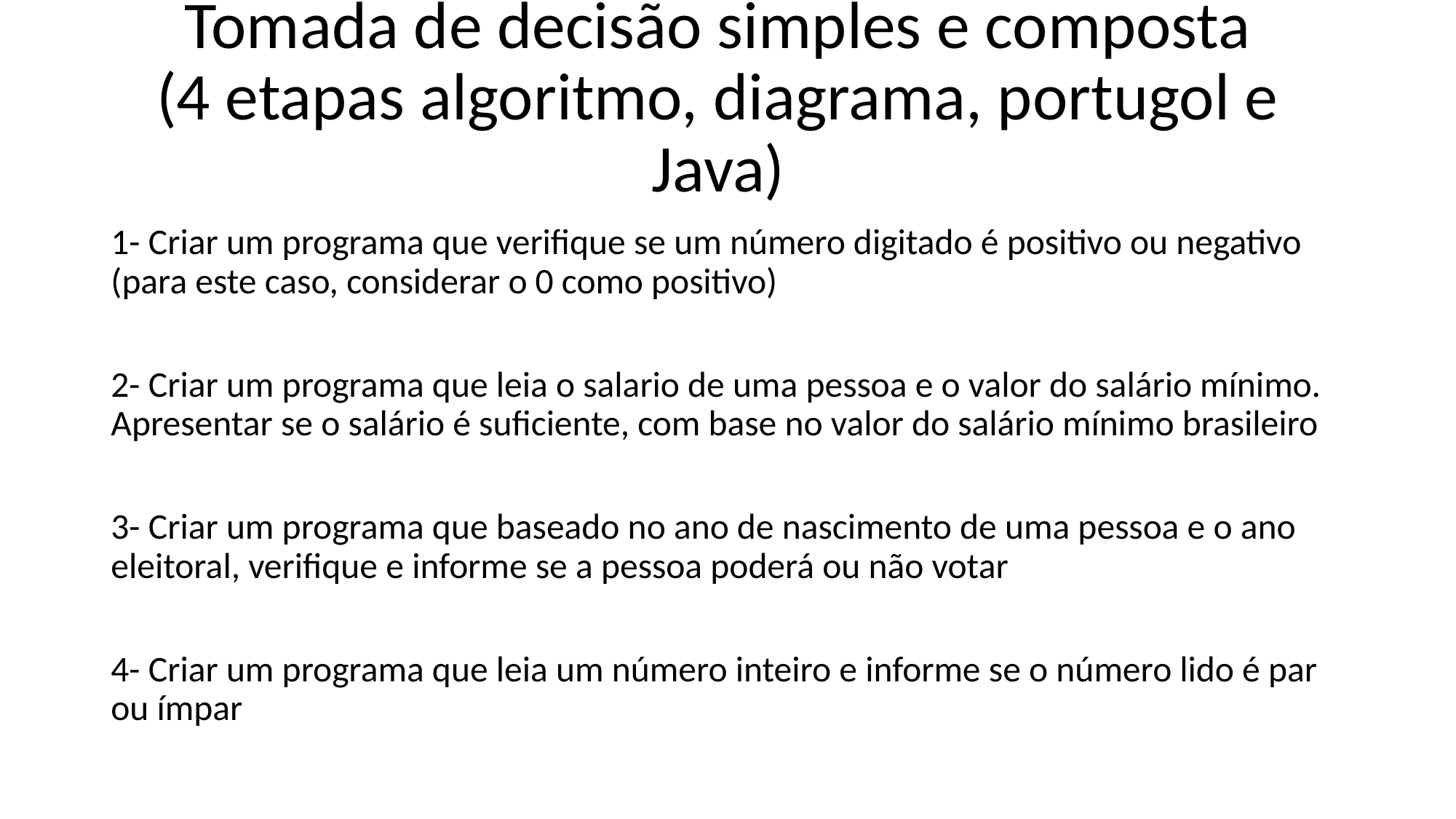

# Tomada de decisão simples e composta (4 etapas algoritmo, diagrama, portugol e Java)
1- Criar um programa que verifique se um número digitado é positivo ou negativo (para este caso, considerar o 0 como positivo)

2- Criar um programa que leia o salario de uma pessoa e o valor do salário mínimo. Apresentar se o salário é suficiente, com base no valor do salário mínimo brasileiro

3- Criar um programa que baseado no ano de nascimento de uma pessoa e o ano eleitoral, verifique e informe se a pessoa poderá ou não votar

4- Criar um programa que leia um número inteiro e informe se o número lido é par ou ímpar